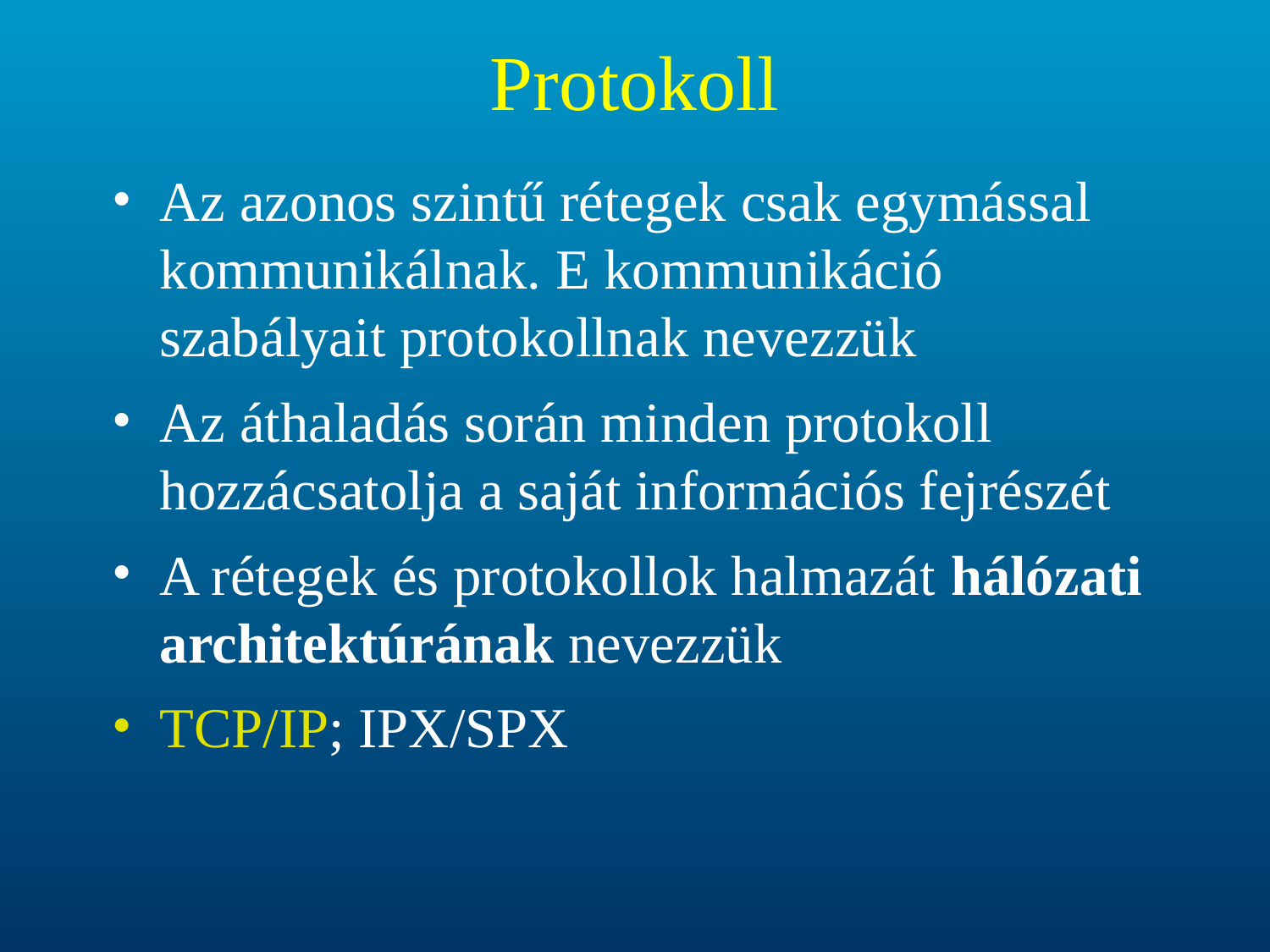

# Protokoll
Az azonos szintű rétegek csak egymással kommunikálnak. E kommunikáció szabályait protokollnak nevezzük
Az áthaladás során minden protokoll hozzácsatolja a saját információs fejrészét
A rétegek és protokollok halmazát hálózati architektúrának nevezzük
TCP/IP; IPX/SPX